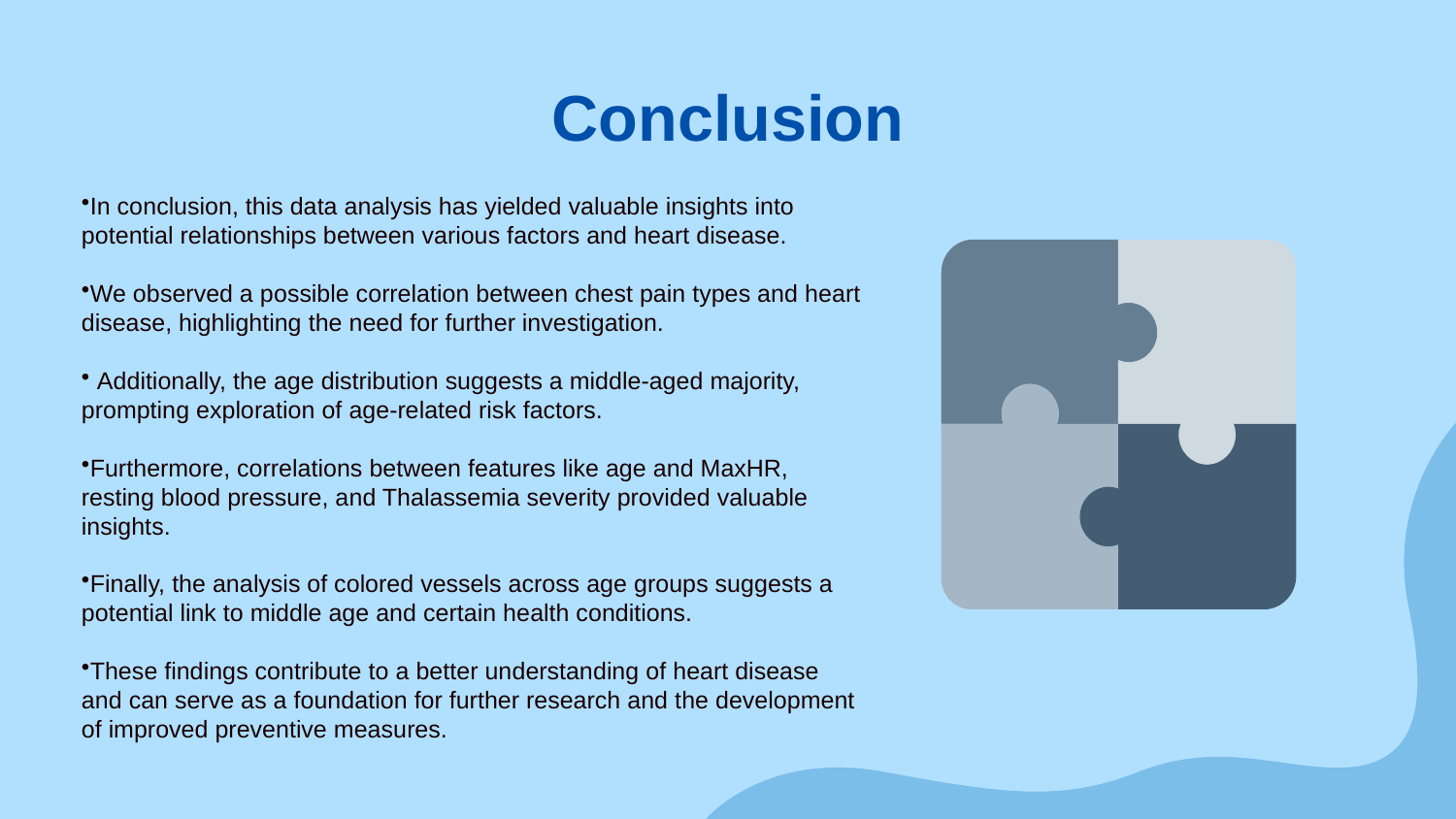

# Conclusion
In conclusion, this data analysis has yielded valuable insights into potential relationships between various factors and heart disease.

We observed a possible correlation between chest pain types and heart disease, highlighting the need for further investigation.

 Additionally, the age distribution suggests a middle-aged majority, prompting exploration of age-related risk factors.

Furthermore, correlations between features like age and MaxHR, resting blood pressure, and Thalassemia severity provided valuable insights.

Finally, the analysis of colored vessels across age groups suggests a potential link to middle age and certain health conditions.

These findings contribute to a better understanding of heart disease and can serve as a foundation for further research and the development of improved preventive measures.